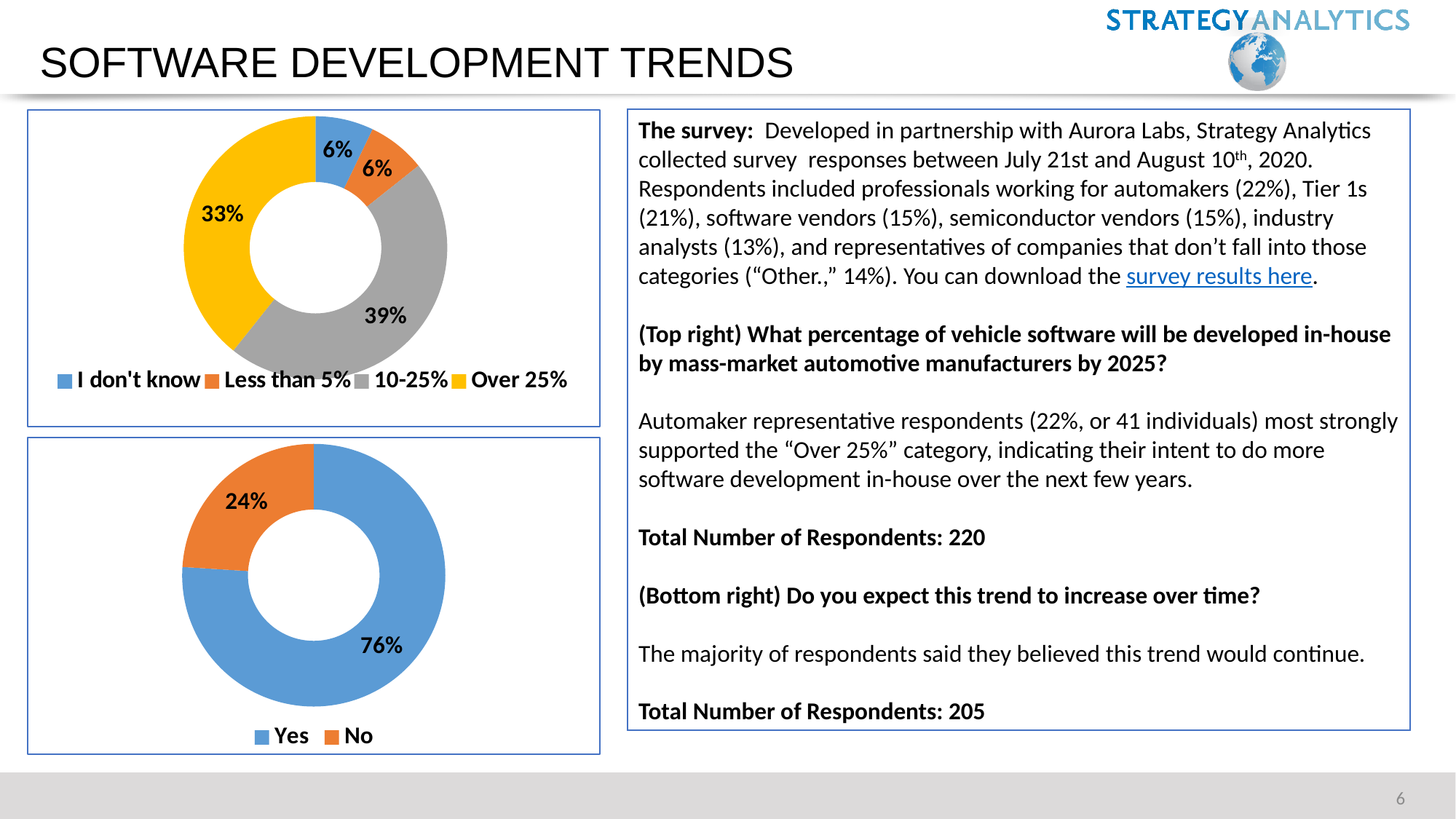

# Software development trends
The survey:  Developed in partnership with Aurora Labs, Strategy Analytics collected survey  responses between July 21st and August 10th, 2020. Respondents included professionals working for automakers (22%), Tier 1s (21%), software vendors (15%), semiconductor vendors (15%), industry analysts (13%), and representatives of companies that don’t fall into those categories (“Other.,” 14%). You can download the survey results here.

(Top right) What percentage of vehicle software will be developed in-house by mass-market automotive manufacturers by 2025?

Automaker representative respondents (22%, or 41 individuals) most strongly supported the “Over 25%” category, indicating their intent to do more software development in-house over the next few years.

Total Number of Respondents: 220

(Bottom right) Do you expect this trend to increase over time?

The majority of respondents said they believed this trend would continue.

Total Number of Respondents: 205

### Chart

| Category | Sales |
|---|---|
| I don't know | 0.06 |
| Less than 5% | 0.06 |
| 10-25% | 0.39 |
| Over 25% | 0.33 |

### Chart

| Category | Sales |
|---|---|
| Yes | 0.76 |
| No | 0.24 |
6